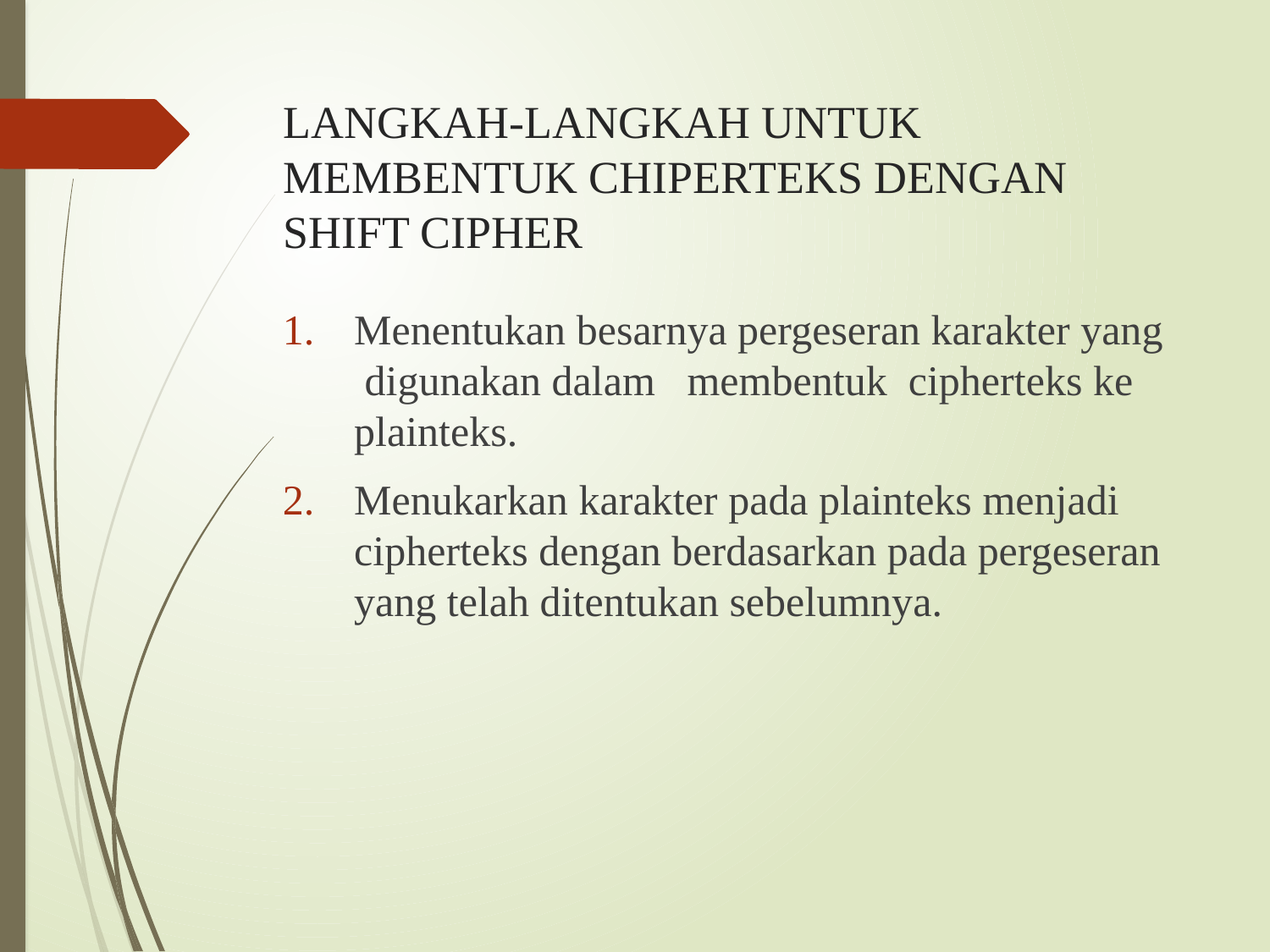

# LANGKAH-LANGKAH UNTUK MEMBENTUK CHIPERTEKS DENGAN SHIFT CIPHER
Menentukan besarnya pergeseran karakter yang  digunakan dalam   membentuk  cipherteks ke plainteks.
Menukarkan karakter pada plainteks menjadi cipherteks dengan berdasarkan pada pergeseran yang telah ditentukan sebelumnya.